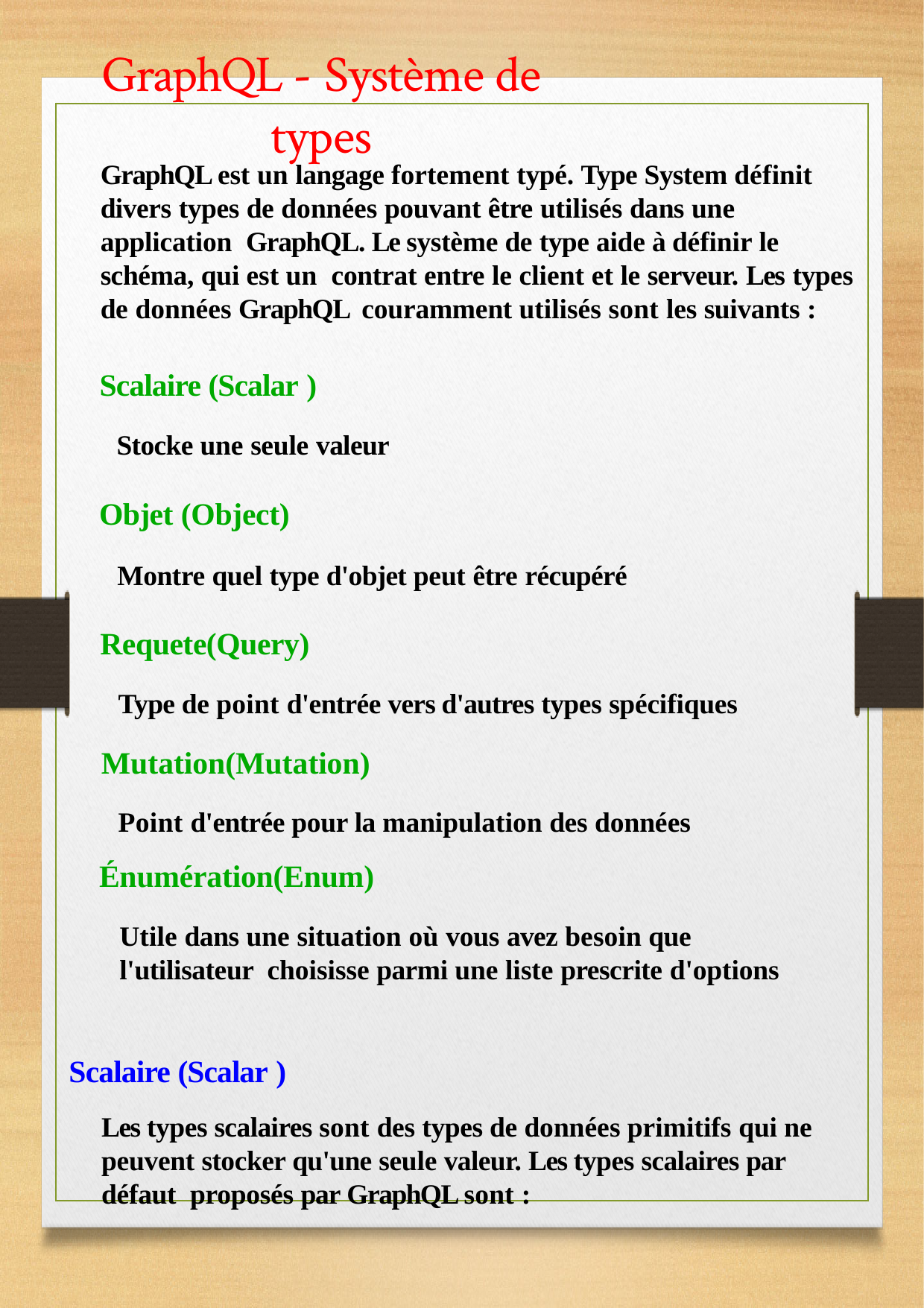

# GraphQL - Système de types
GraphQL est un langage fortement typé. Type System définit  divers types de données pouvant être utilisés dans une application  GraphQL. Le système de type aide à définir le schéma, qui est un  contrat entre le client et le serveur. Les types de données GraphQL  couramment utilisés sont les suivants :

Scalaire (Scalar )
Stocke une seule valeur
Objet (Object)
Montre quel type d'objet peut être récupéré
Requete(Query)
Type de point d'entrée vers d'autres types spécifiques
Mutation(Mutation)
Point d'entrée pour la manipulation des données
Énumération(Enum)
Utile dans une situation où vous avez besoin que l'utilisateur  choisisse parmi une liste prescrite d'options

Scalaire (Scalar )
Les types scalaires sont des types de données primitifs qui ne  peuvent stocker qu'une seule valeur. Les types scalaires par défaut  proposés par GraphQL sont :